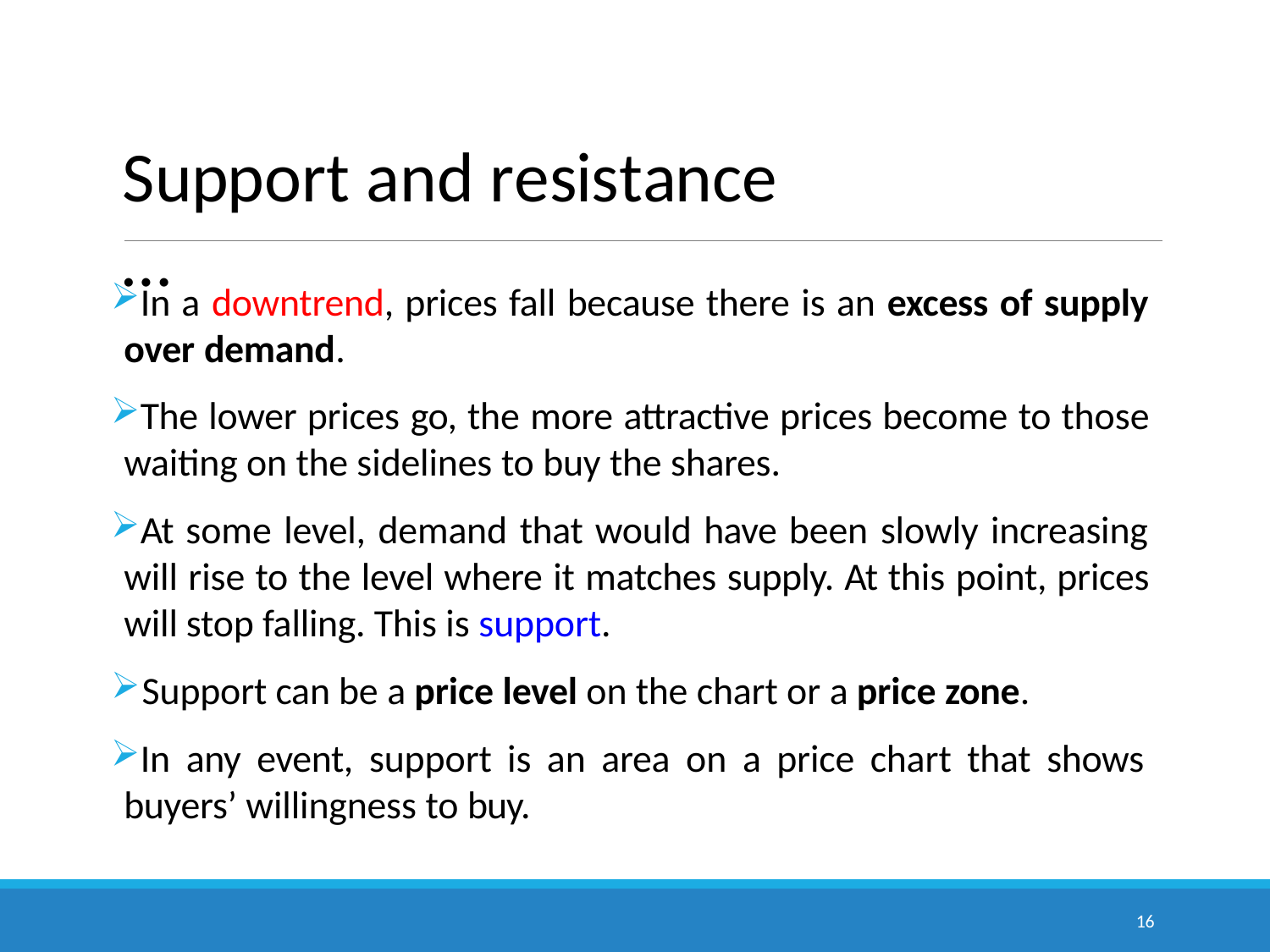

# Support and resistance …
In a downtrend, prices fall because there is an excess of supply  over demand.
The lower prices go, the more attractive prices become to those  waiting on the sidelines to buy the shares.
At some level, demand that would have been slowly increasing  will rise to the level where it matches supply. At this point, prices  will stop falling. This is support.
Support can be a price level on the chart or a price zone.
In any event, support is an area on a price chart that shows  buyers’ willingness to buy.
16